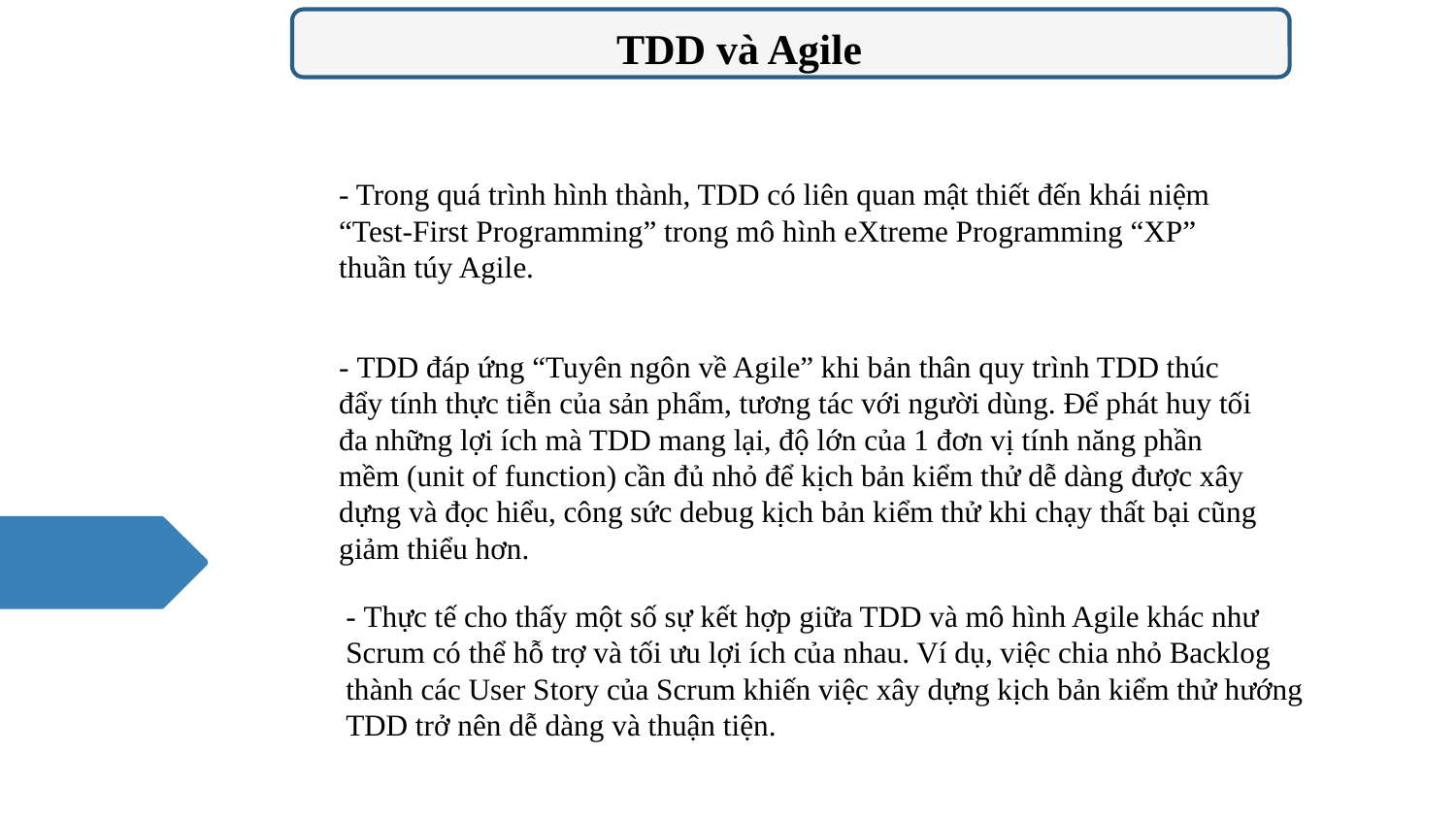

TDD và Agile
- Trong quá trình hình thành, TDD có liên quan mật thiết đến khái niệm “Test-First Programming” trong mô hình eXtreme Programming “XP” thuần túy Agile.
- TDD đáp ứng “Tuyên ngôn về Agile” khi bản thân quy trình TDD thúc đẩy tính thực tiễn của sản phẩm, tương tác với người dùng. Để phát huy tối đa những lợi ích mà TDD mang lại, độ lớn của 1 đơn vị tính năng phần mềm (unit of function) cần đủ nhỏ để kịch bản kiểm thử dễ dàng được xây dựng và đọc hiểu, công sức debug kịch bản kiểm thử khi chạy thất bại cũng giảm thiểu hơn.
- Thực tế cho thấy một số sự kết hợp giữa TDD và mô hình Agile khác như Scrum có thể hỗ trợ và tối ưu lợi ích của nhau. Ví dụ, việc chia nhỏ Backlog thành các User Story của Scrum khiến việc xây dựng kịch bản kiểm thử hướng TDD trở nên dễ dàng và thuận tiện.